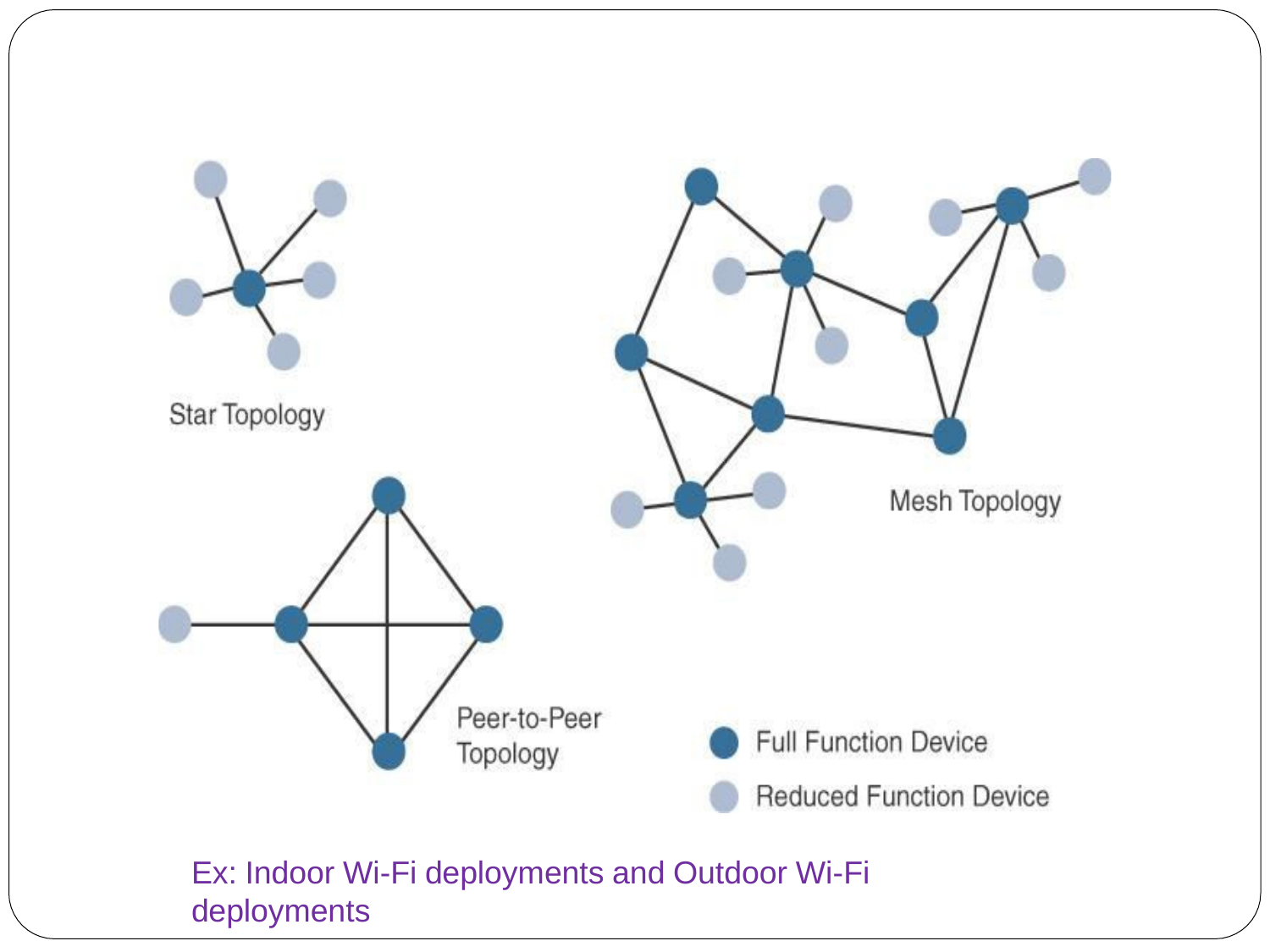

Ex: Indoor Wi-Fi deployments and Outdoor Wi-Fi deployments